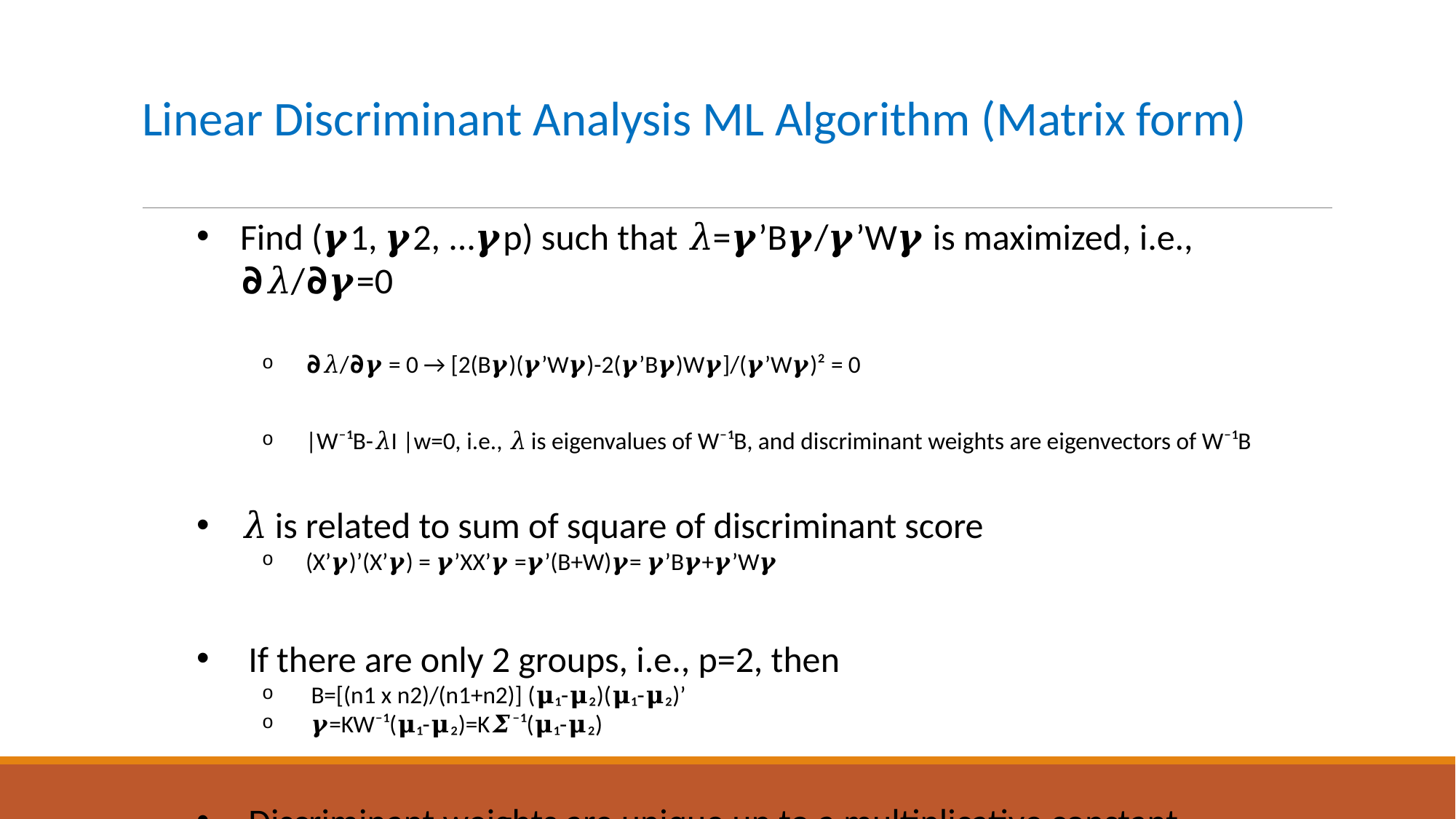

# Linear Discriminant Analysis ML Algorithm (Matrix form)
Find (𝜸1, 𝜸2, ...𝜸p) such that 𝜆=𝜸’B𝜸/𝜸’W𝜸 is maximized, i.e., 𝞉𝜆/𝞉𝜸=0

𝞉𝜆/𝞉𝜸 = 0 → [2(B𝜸)(𝜸’W𝜸)-2(𝜸’B𝜸)W𝜸]/(𝜸’W𝜸)² = 0

|W⁻¹B-𝜆I |w=0, i.e., 𝜆 is eigenvalues of W⁻¹B, and discriminant weights are eigenvectors of W⁻¹B

𝜆 is related to sum of square of discriminant score
(X’𝜸)’(X’𝜸) = 𝜸’XX’𝜸 =𝜸’(B+W)𝜸= 𝜸’B𝜸+𝜸’W𝜸

 If there are only 2 groups, i.e., p=2, then
 B=[(n1 x n2)/(n1+n2)] (𝛍₁-𝛍₂)(𝛍₁-𝛍₂)’
 𝜸=KW⁻¹(𝛍₁-𝛍₂)=K𝜮⁻¹(𝛍₁-𝛍₂)

 Discriminant weights are unique up to a multiplicative constant